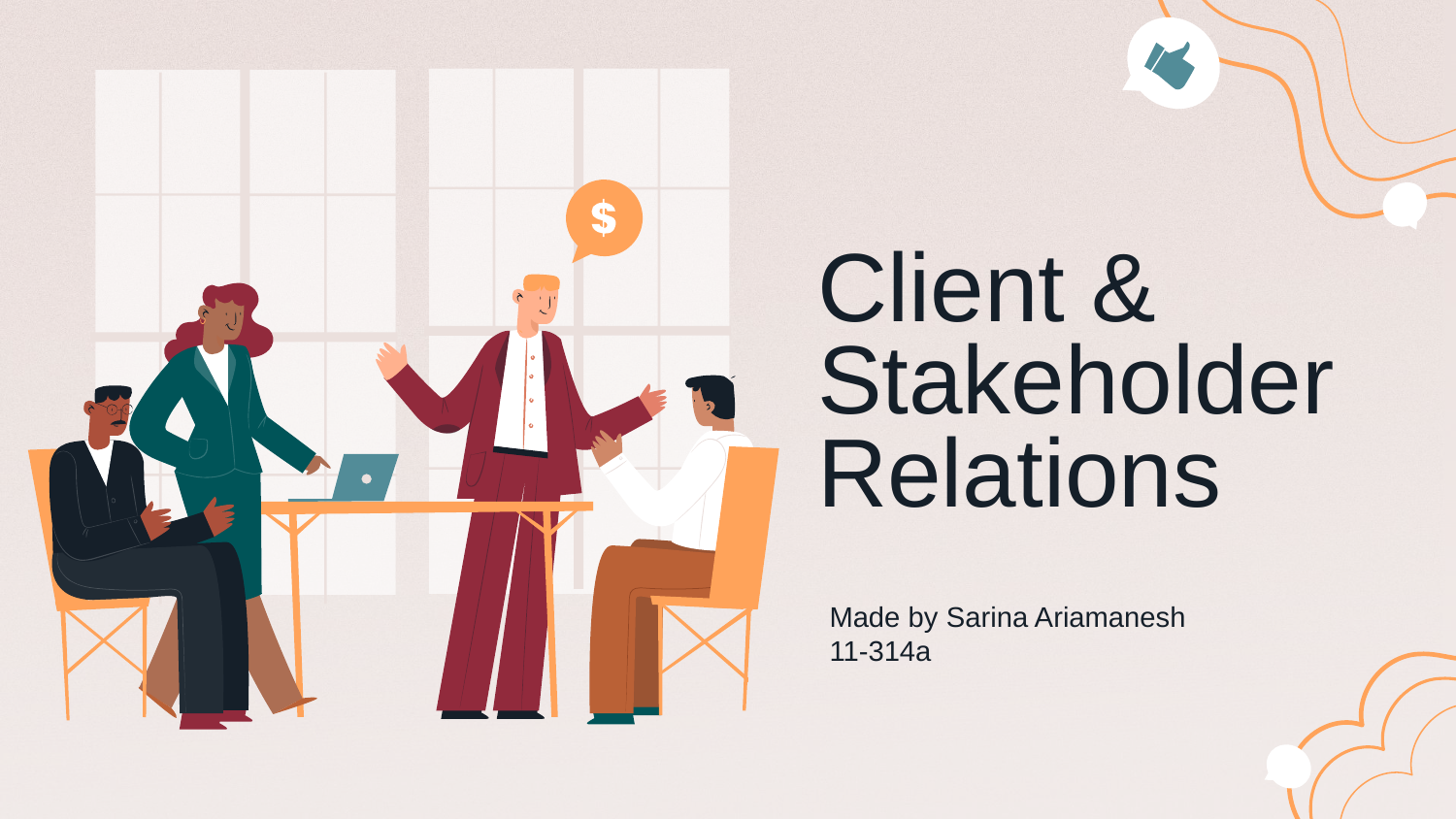

Client & Stakeholder Relations

Made by Sarina Ariamanesh
11-314a